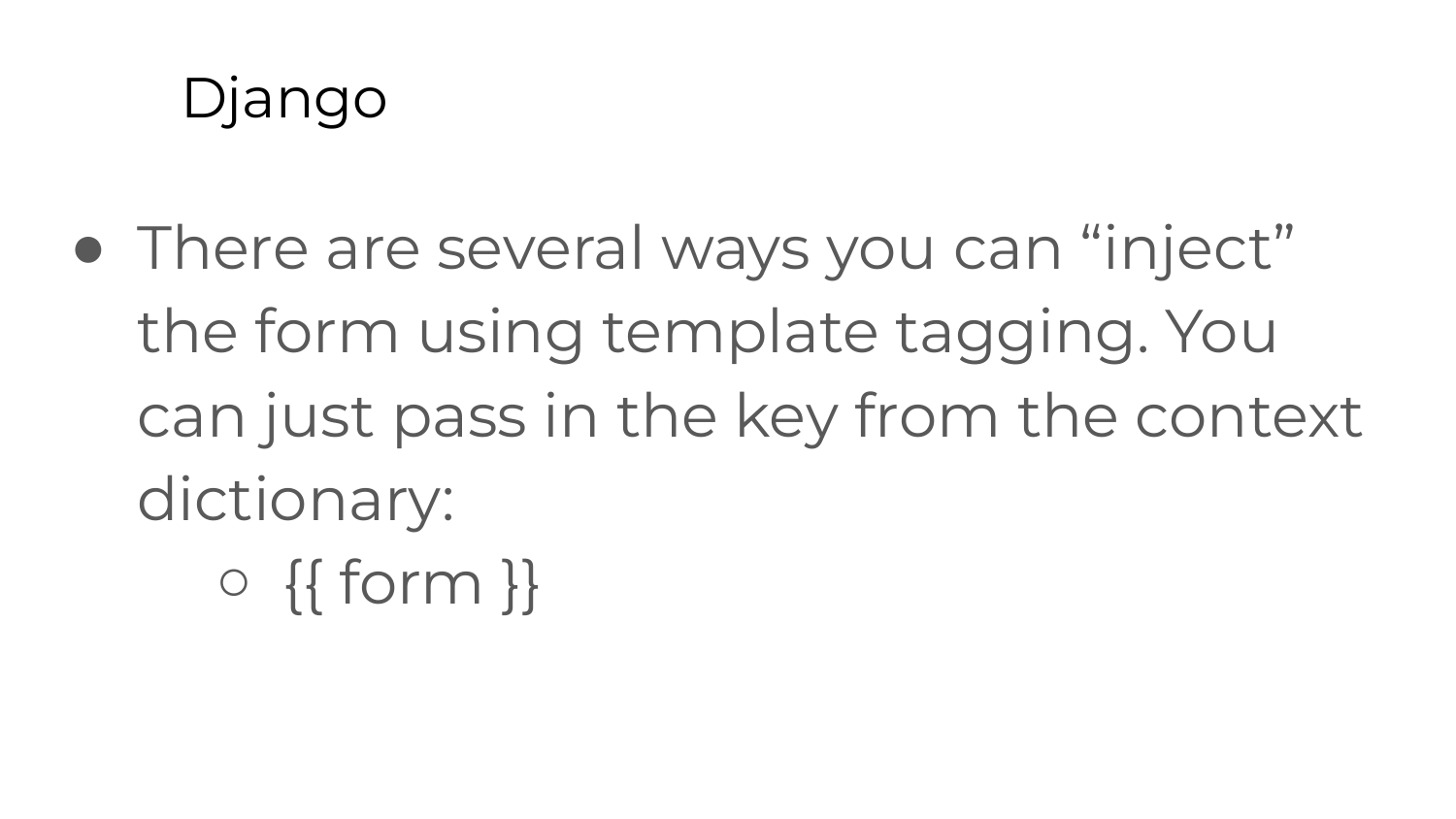

# Django
There are several ways you can “inject” the form using template tagging. You can just pass in the key from the context dictionary:
{{ form }}